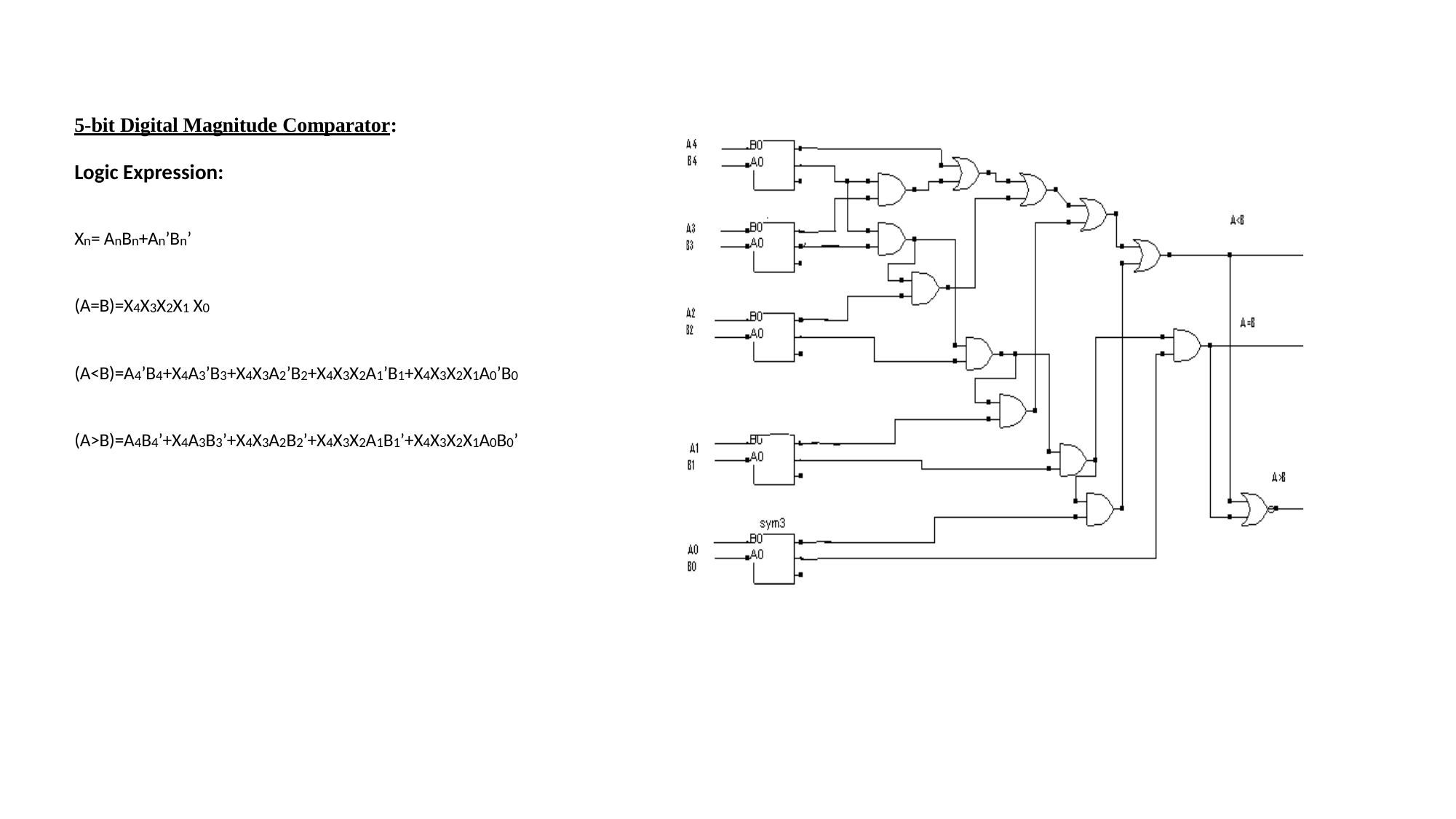

5-bit Digital Magnitude Comparator:

Logic Expression:
Xn= AnBn+An’Bn’  (A=B)=X4X3X2X1 X0
(A<B)=A4’B4+X4A3’B3+X4X3A2’B2+X4X3X2A1’B1+X4X3X2X1A0’B0  (A>B)=A4B4’+X4A3B3’+X4X3A2B2’+X4X3X2A1B1’+X4X3X2X1A0B0’